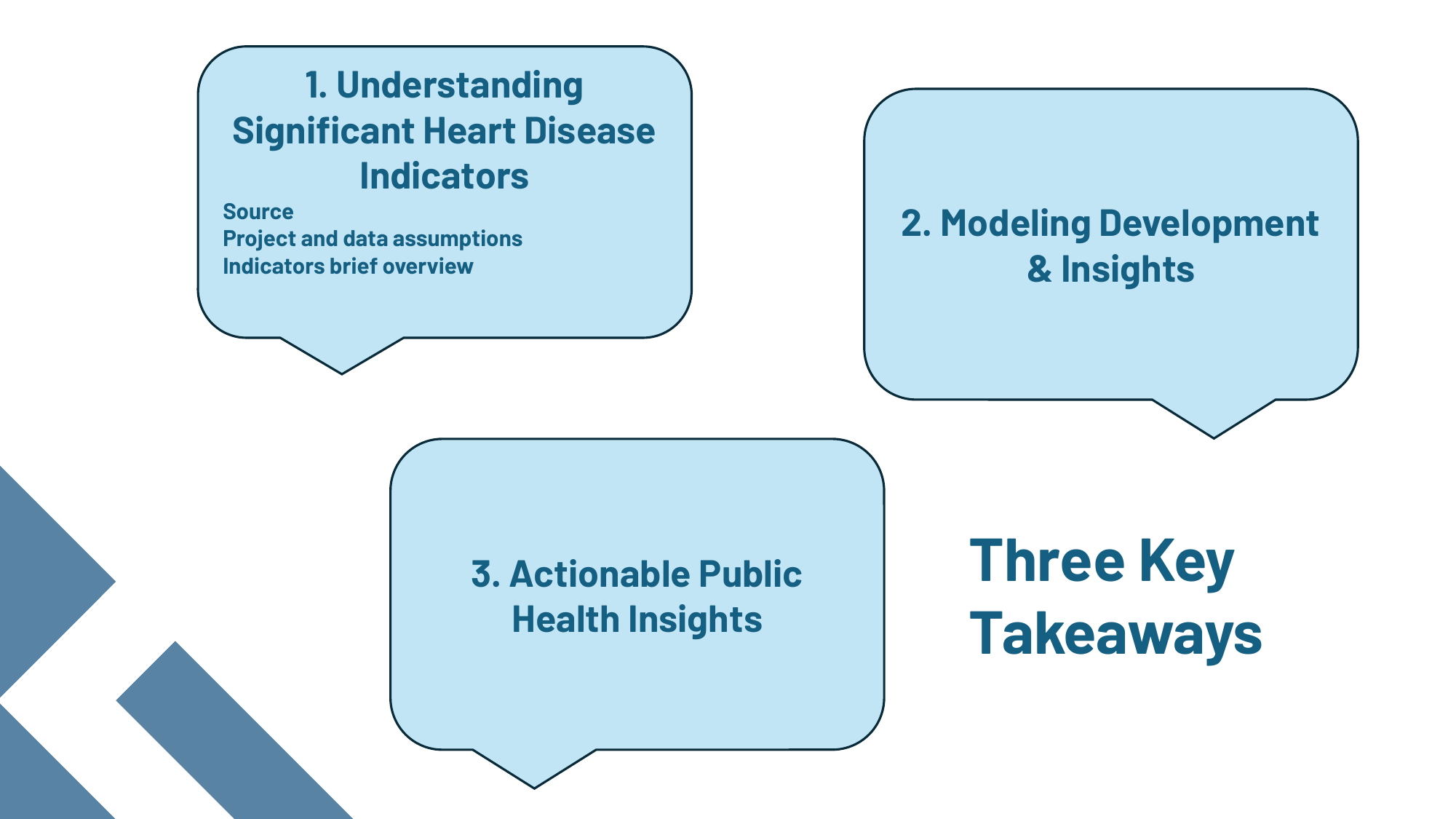

1. Understanding Significant Heart Disease Indicators
Source
Project and data assumptions
Indicators brief overview

2. Modeling Development & Insights
3. Actionable Public Health Insights

Three Key Takeaways